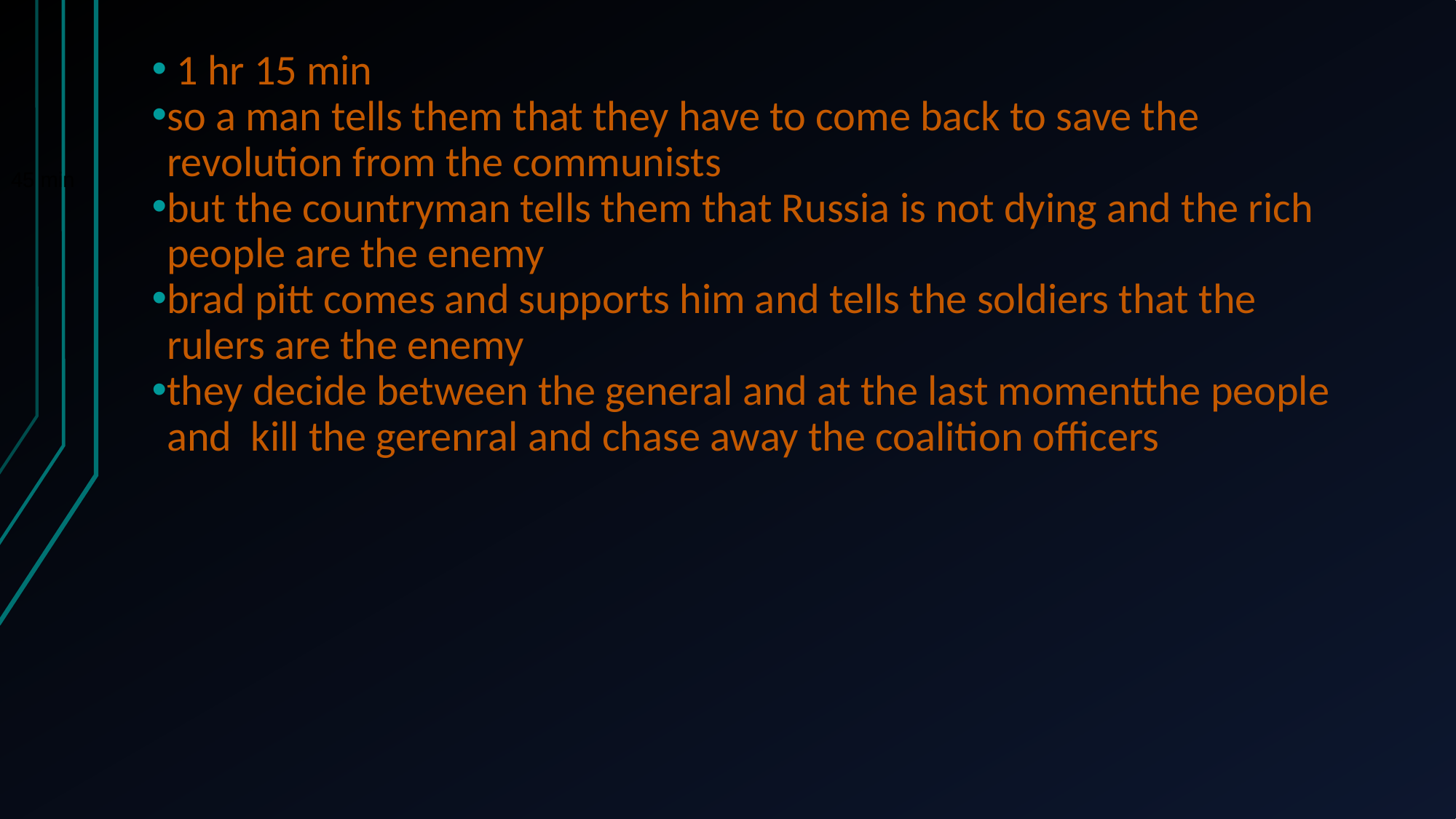

45 min
 1 hr 15 min
so a man tells them that they have to come back to save the revolution from the communists
but the countryman tells them that Russia is not dying and the rich people are the enemy
brad pitt comes and supports him and tells the soldiers that the rulers are the enemy
they decide between the general and at the last momentthe people and  kill the gerenral and chase away the coalition officers